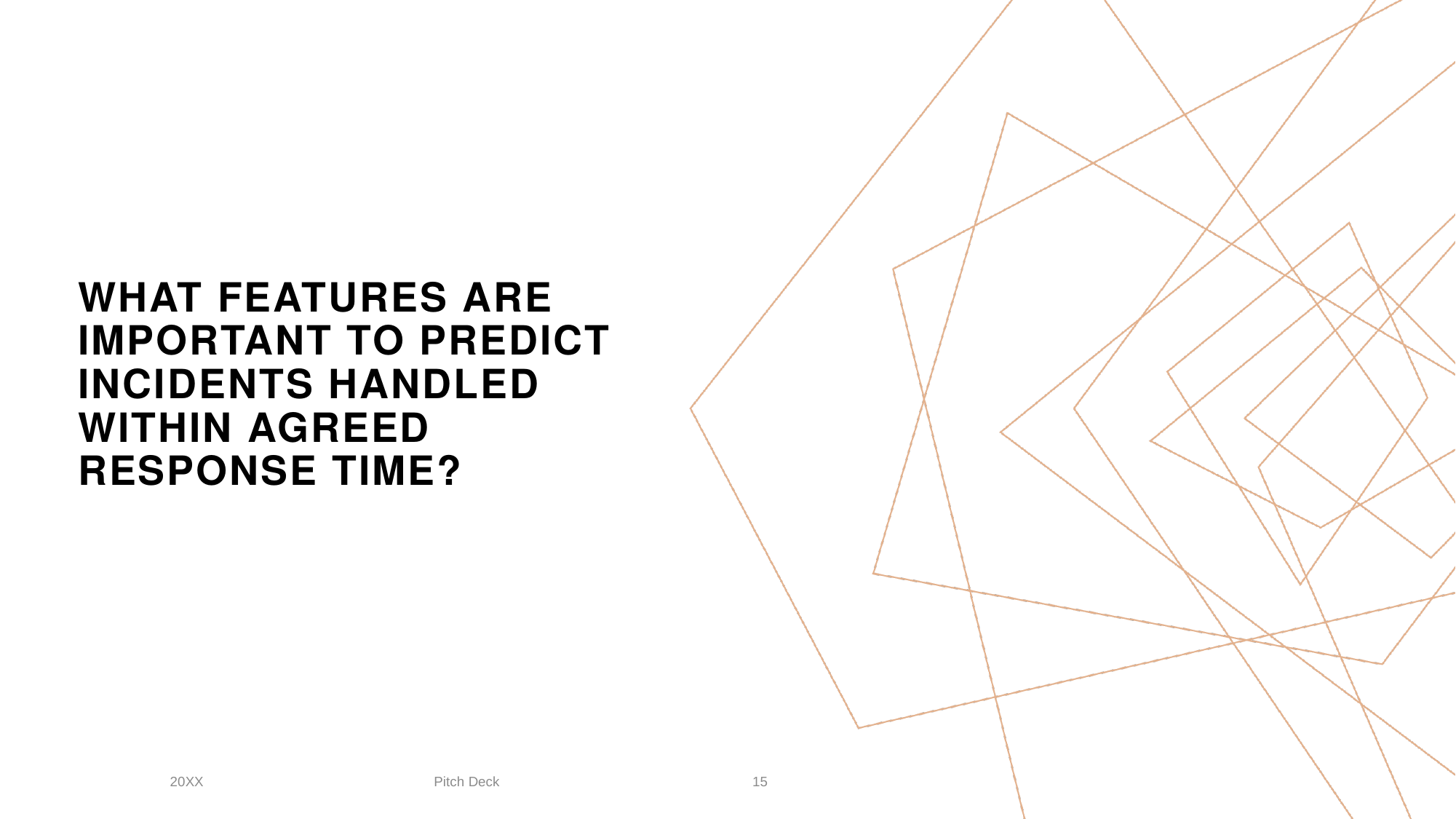

# What features are important to predict incidents handled within agreed response time?
Pitch Deck
20XX
15